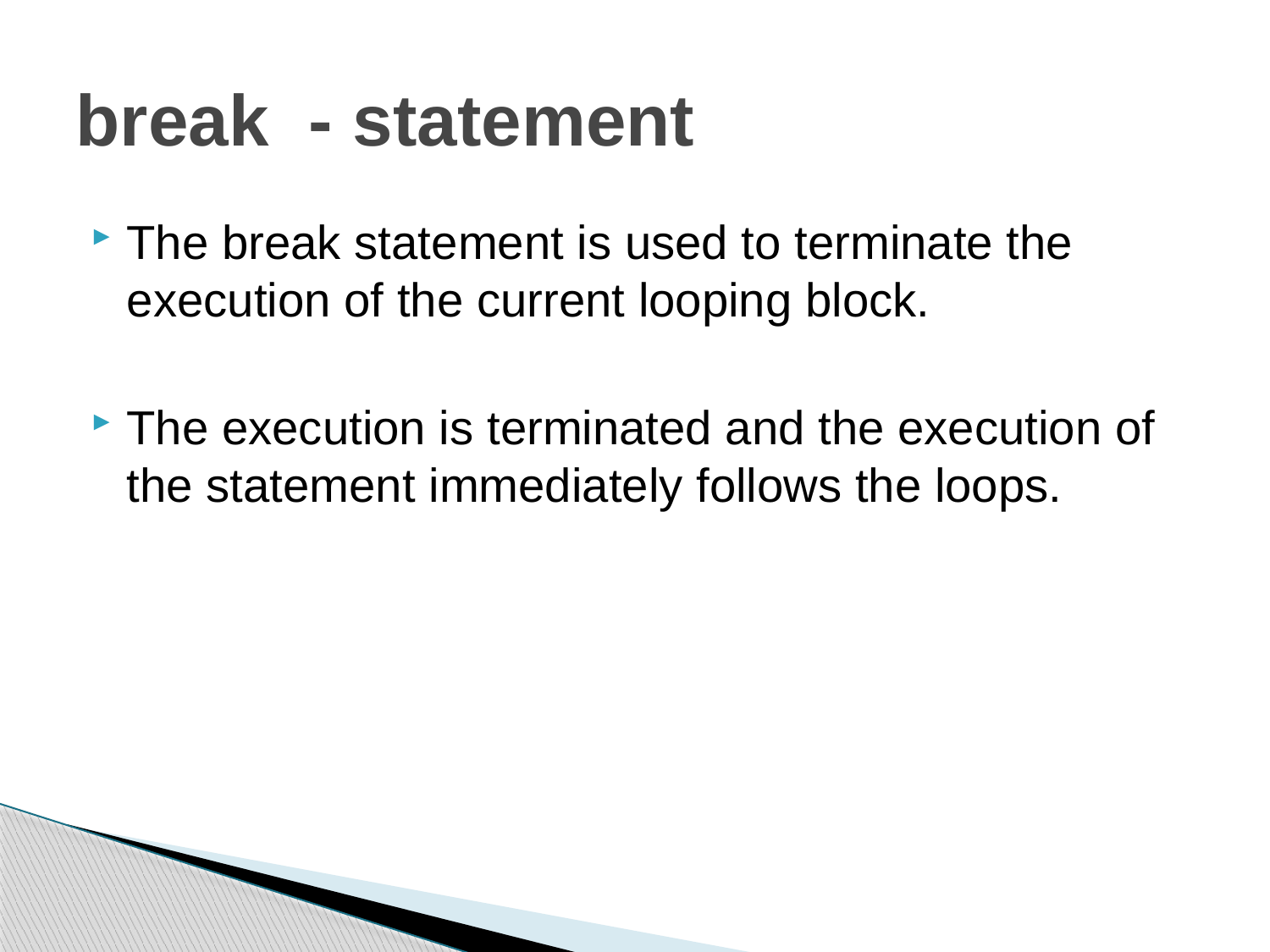

# break  - statement
The break statement is used to terminate the execution of the current looping block.

The execution is terminated and the execution of the statement immediately follows the loops.